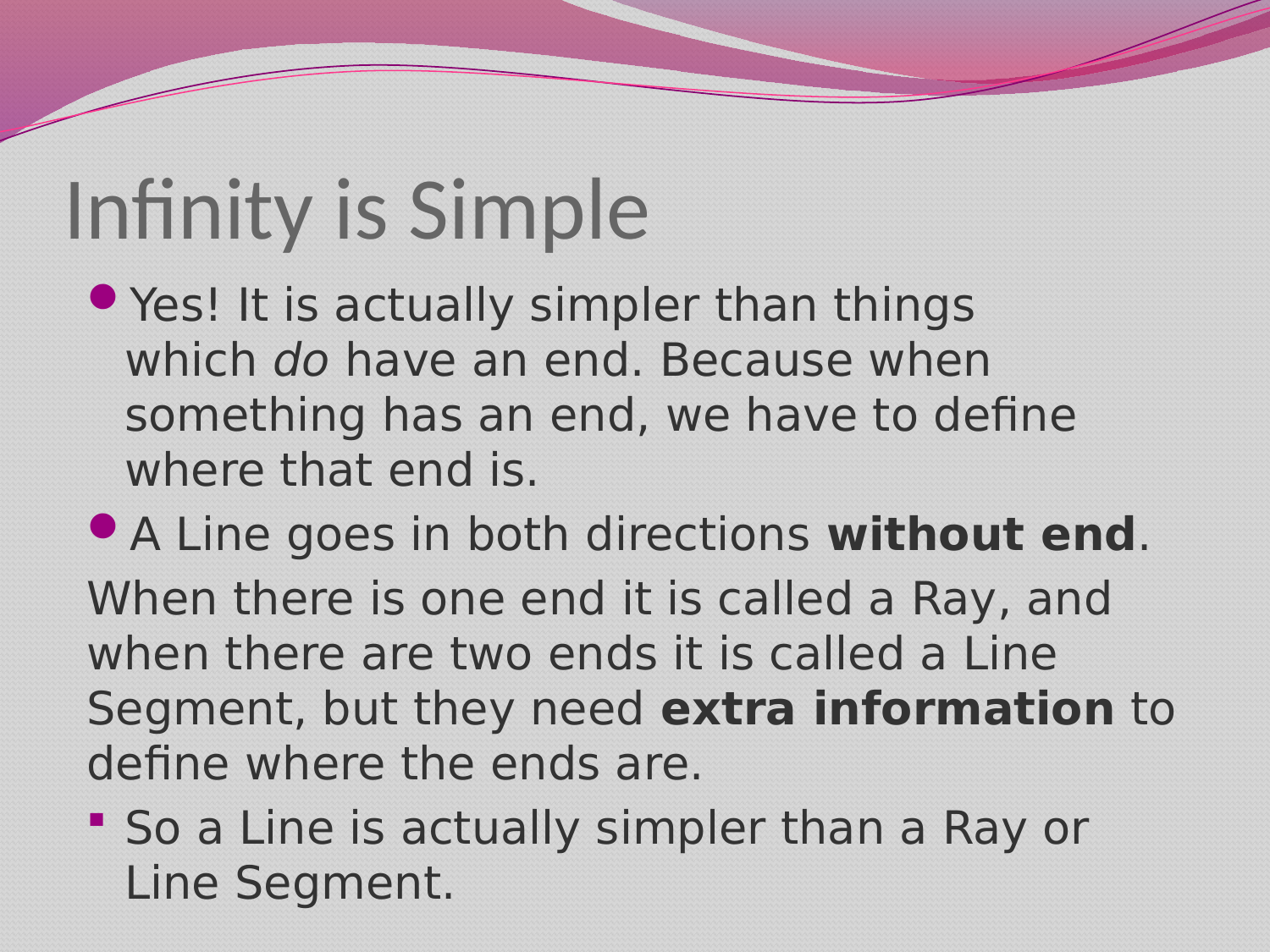

# Infinity is Simple
Yes! It is actually simpler than things which do have an end. Because when something has an end, we have to define where that end is.
A Line goes in both directions without end.
When there is one end it is called a Ray, and when there are two ends it is called a Line Segment, but they need extra information to define where the ends are.
So a Line is actually simpler than a Ray or Line Segment.